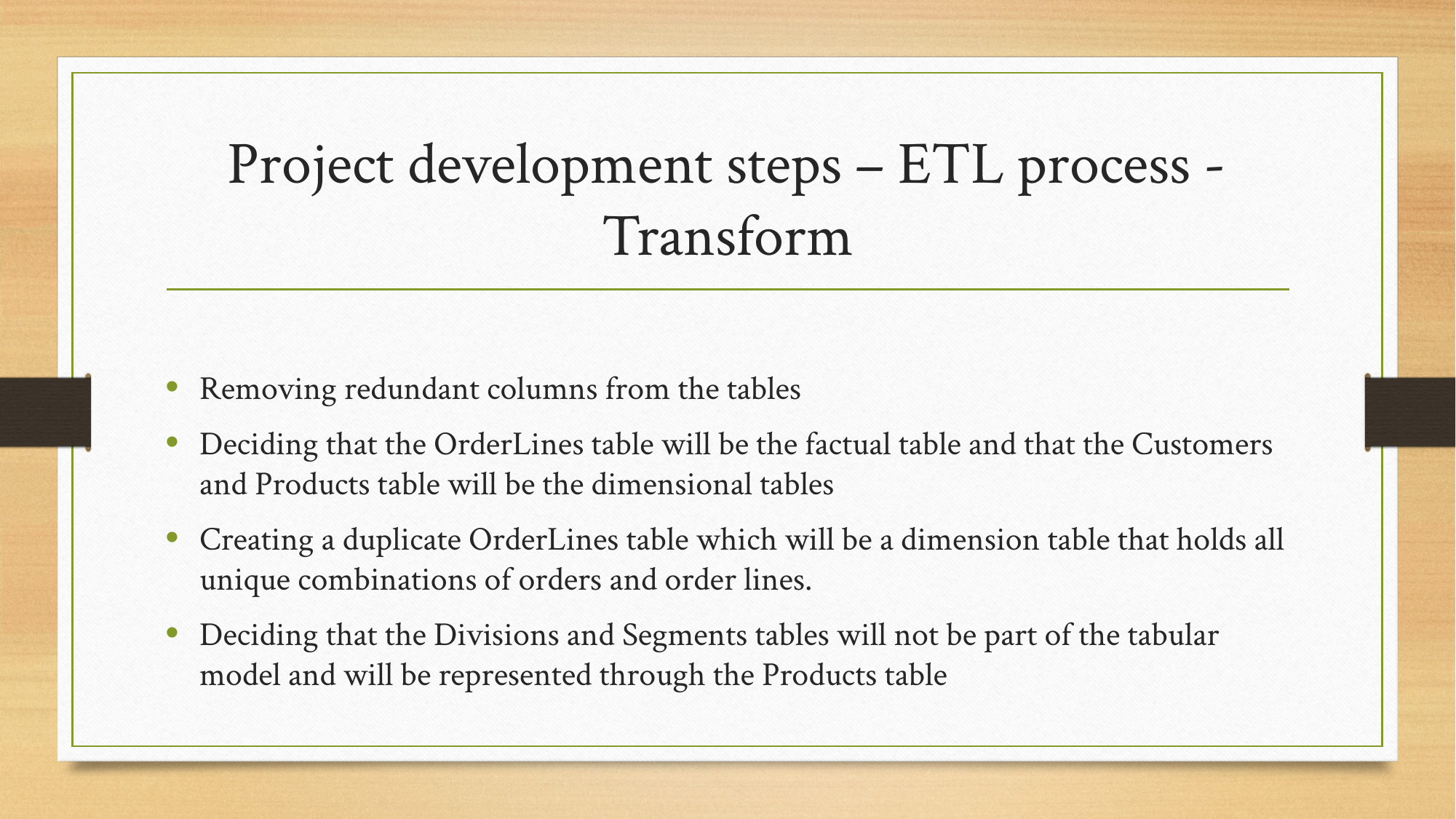

# Project development steps – ETL process - Transform

Removing redundant columns from the tables
Deciding that the OrderLines table will be the factual table and that the Customers and Products table will be the dimensional tables
Creating a duplicate OrderLines table which will be a dimension table that holds all unique combinations of orders and order lines.
Deciding that the Divisions and Segments tables will not be part of the tabular model and will be represented through the Products table